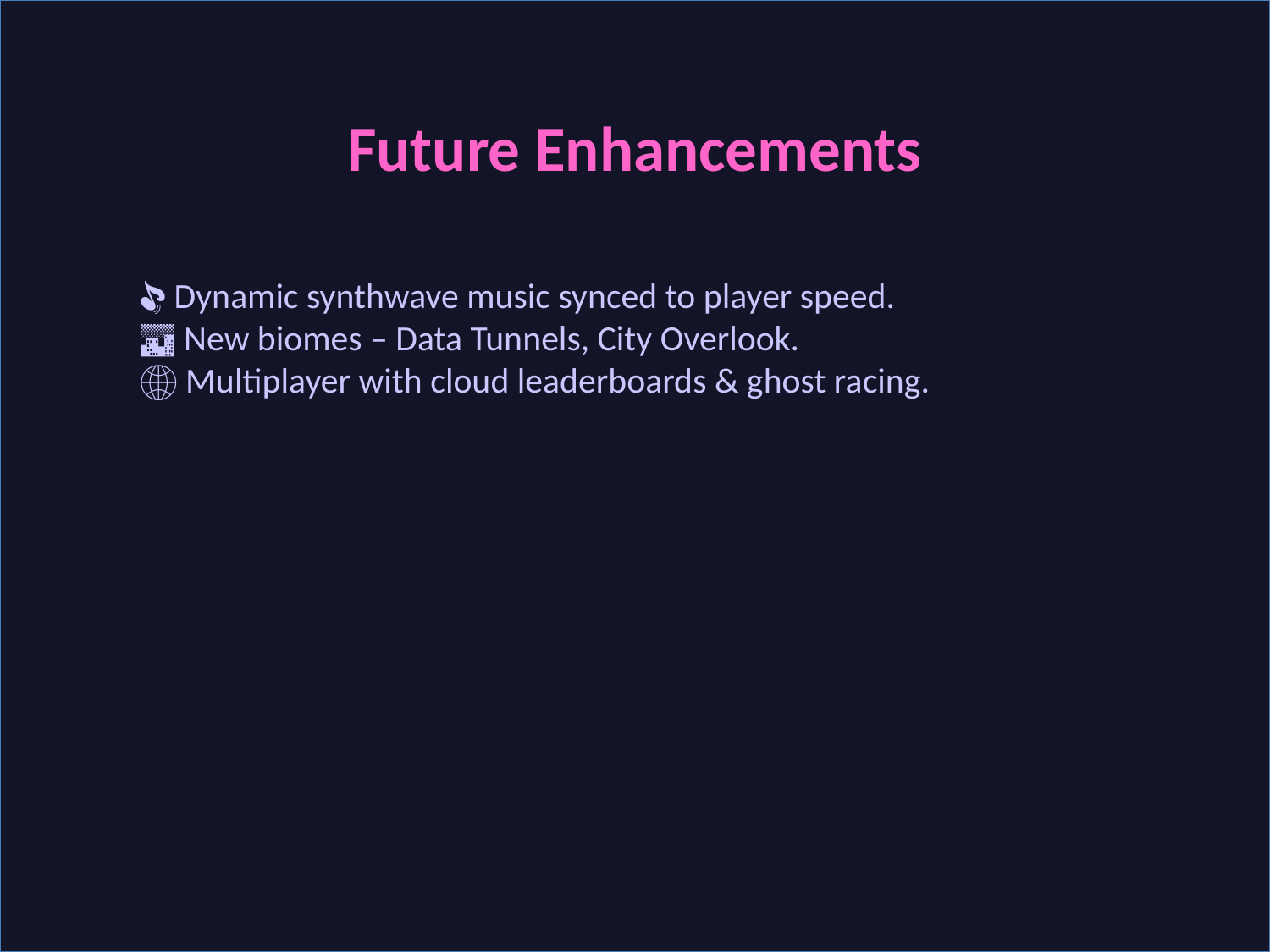

Future Enhancements

🎵 Dynamic synthwave music synced to player speed.
🌆 New biomes – Data Tunnels, City Overlook.
🌐 Multiplayer with cloud leaderboards & ghost racing.